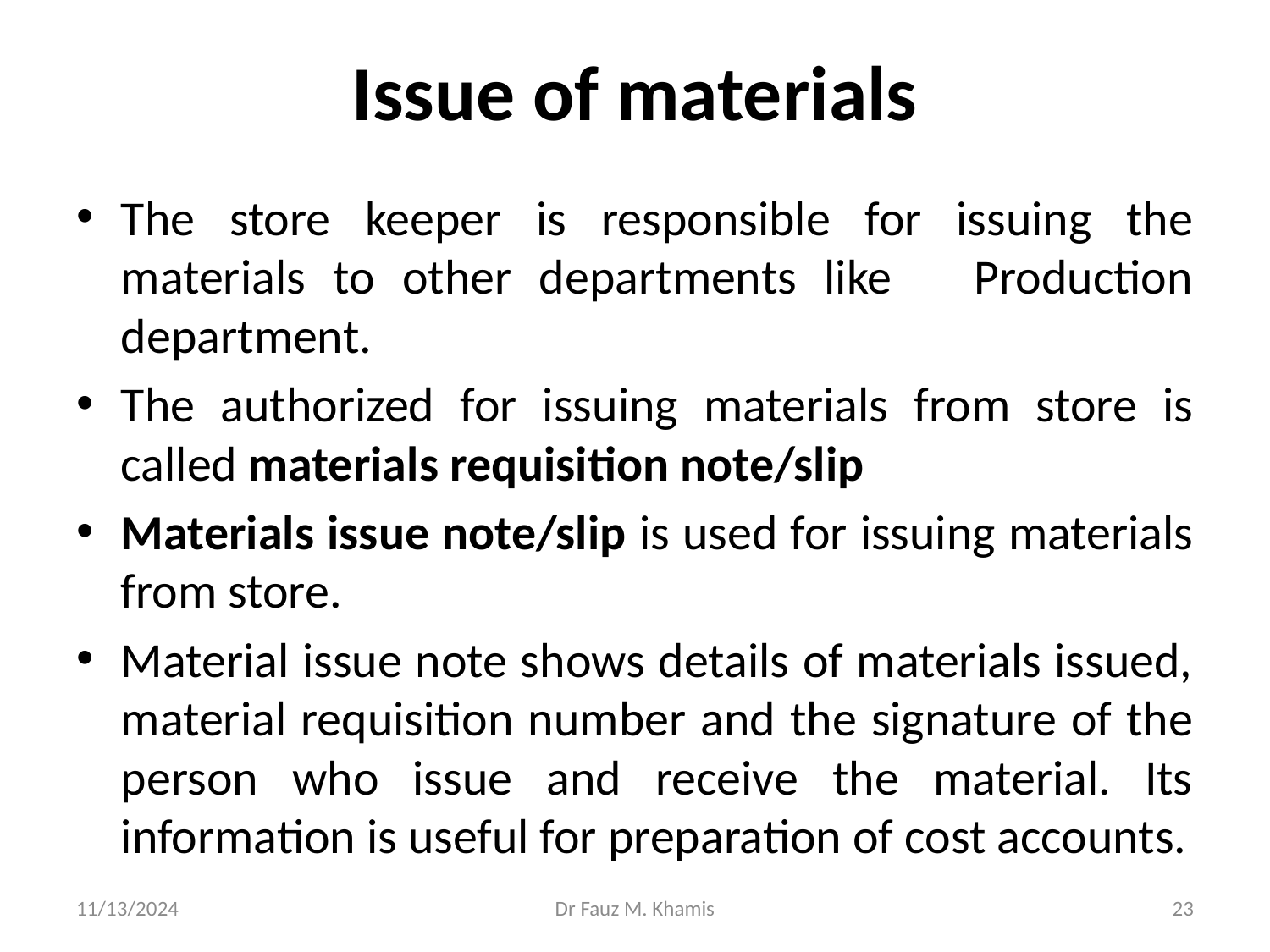

# Issue of materials
The store keeper is responsible for issuing the materials to other departments like   Production department.
The authorized for issuing materials from store is called materials requisition note/slip
Materials issue note/slip is used for issuing materials from store.
Material issue note shows details of materials issued, material requisition number and the signature of the person who issue and receive the material. Its information is useful for preparation of cost accounts.
11/13/2024
Dr Fauz M. Khamis
23